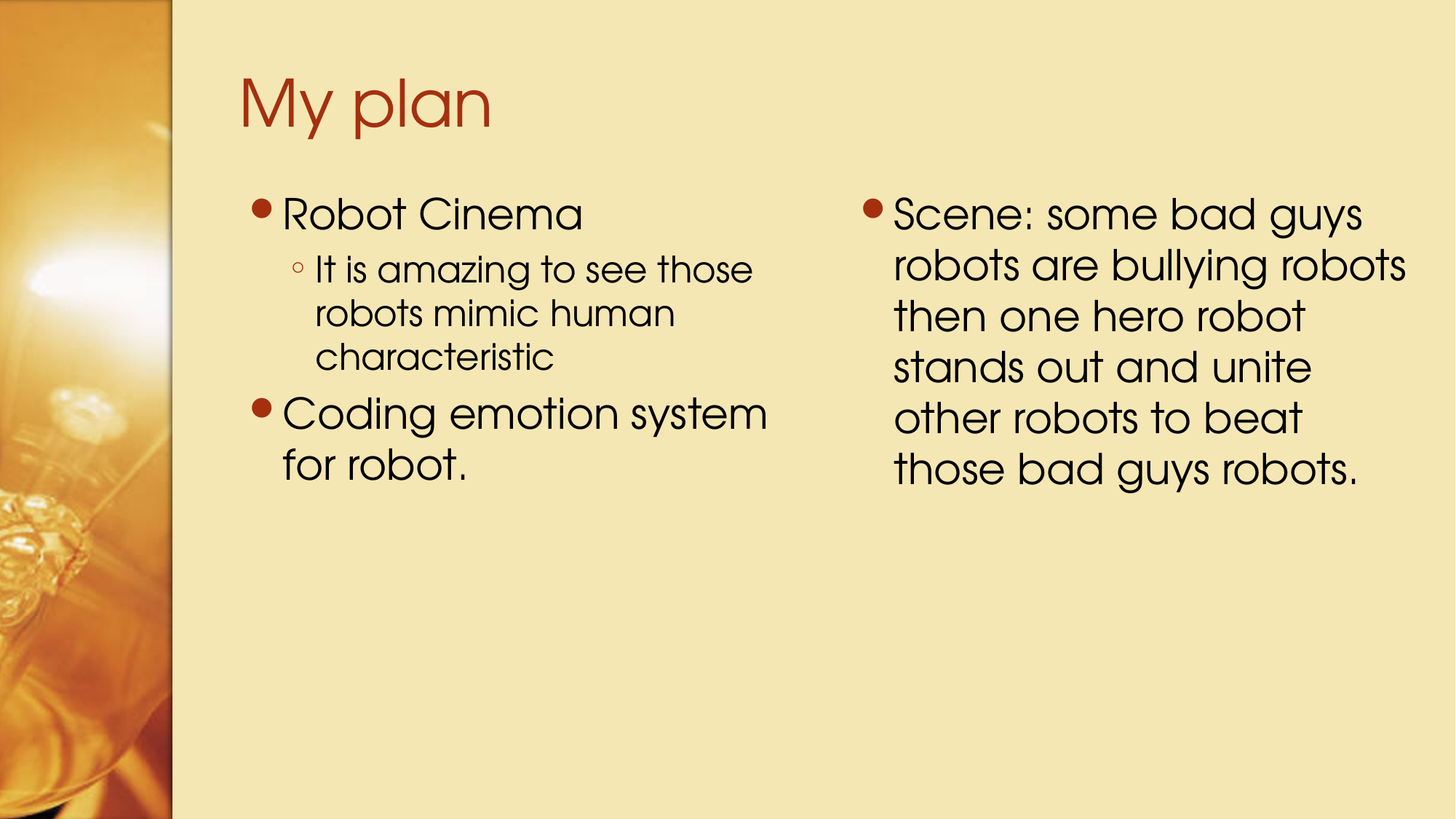

# My plan
Robot Cinema
It is amazing to see those robots mimic human characteristic
Coding emotion system for robot.
Scene: some bad guys robots are bullying robots then one hero robot stands out and unite other robots to beat those bad guys robots.